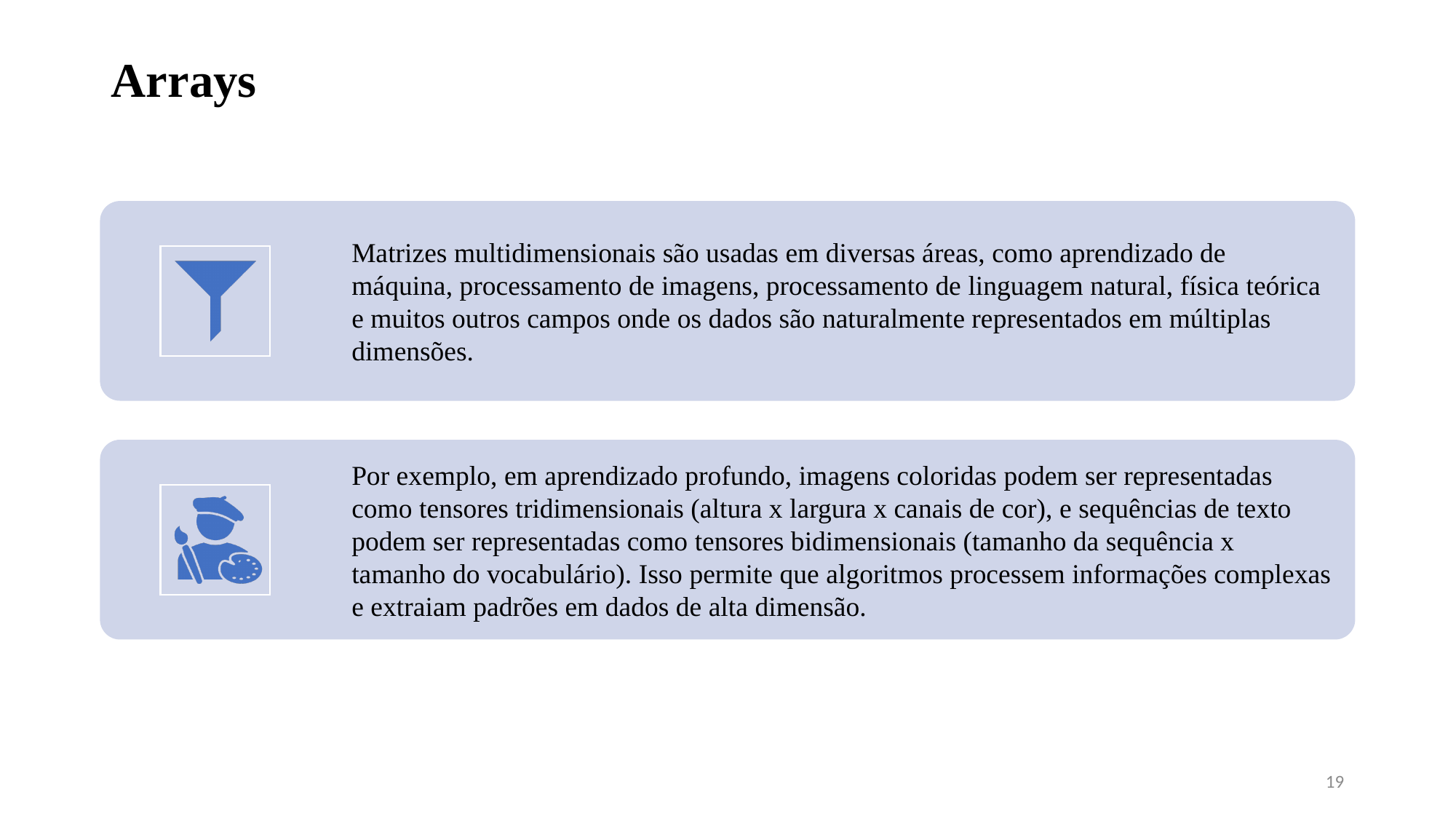

# Arrays
Matrizes multidimensionais são usadas em diversas áreas, como aprendizado de máquina, processamento de imagens, processamento de linguagem natural, física teórica e muitos outros campos onde os dados são naturalmente representados em múltiplas dimensões.
Por exemplo, em aprendizado profundo, imagens coloridas podem ser representadas como tensores tridimensionais (altura x largura x canais de cor), e sequências de texto podem ser representadas como tensores bidimensionais (tamanho da sequência x tamanho do vocabulário). Isso permite que algoritmos processem informações complexas e extraiam padrões em dados de alta dimensão.
19